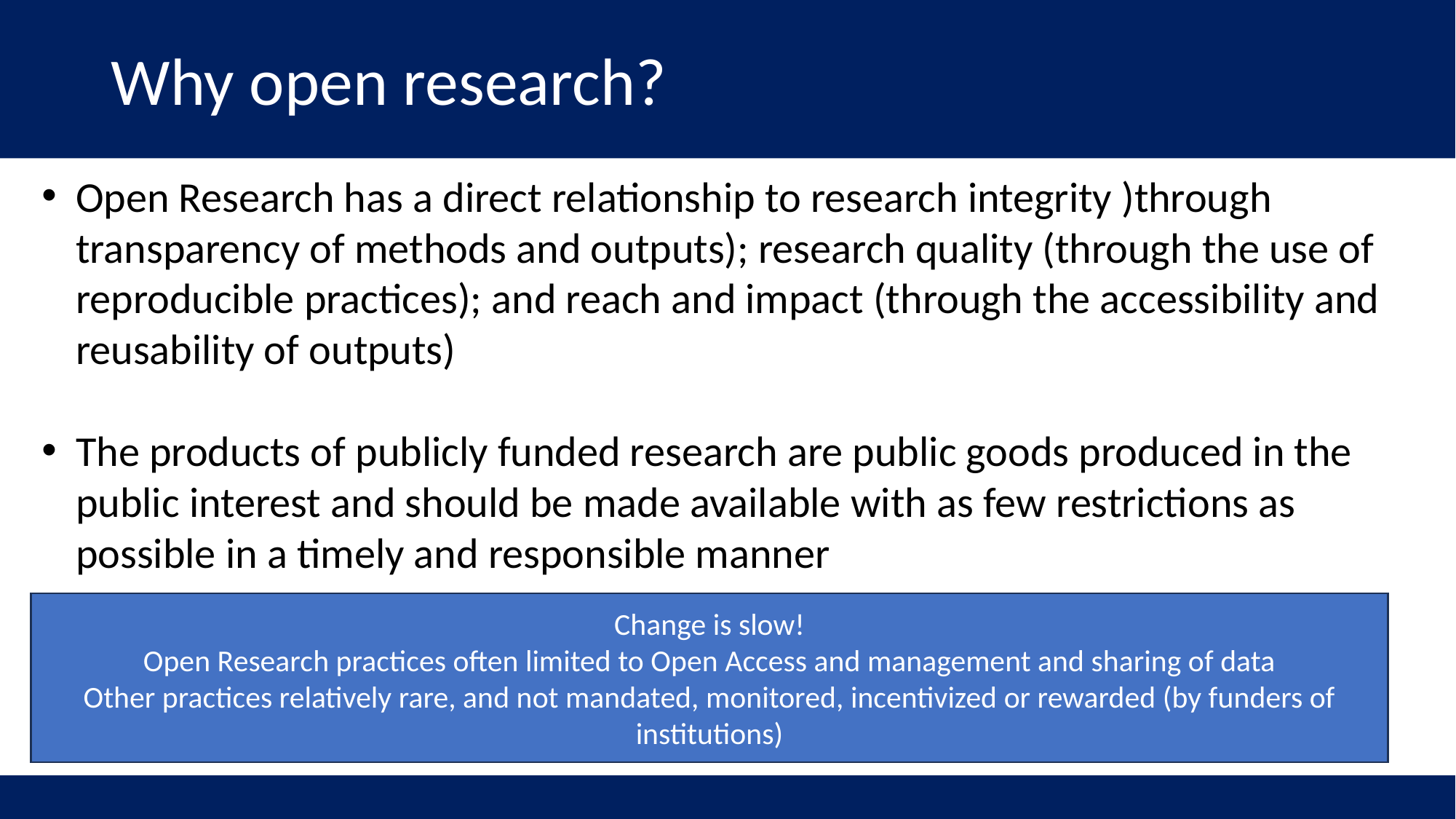

Why open research?
Open Research has a direct relationship to research integrity )through transparency of methods and outputs); research quality (through the use of reproducible practices); and reach and impact (through the accessibility and reusability of outputs)

The products of publicly funded research are public goods produced in the public interest and should be made available with as few restrictions as possible in a timely and responsible manner

Change is slow!
Open Research practices often limited to Open Access and management and sharing of data
Other practices relatively rare, and not mandated, monitored, incentivized or rewarded (by funders of institutions)